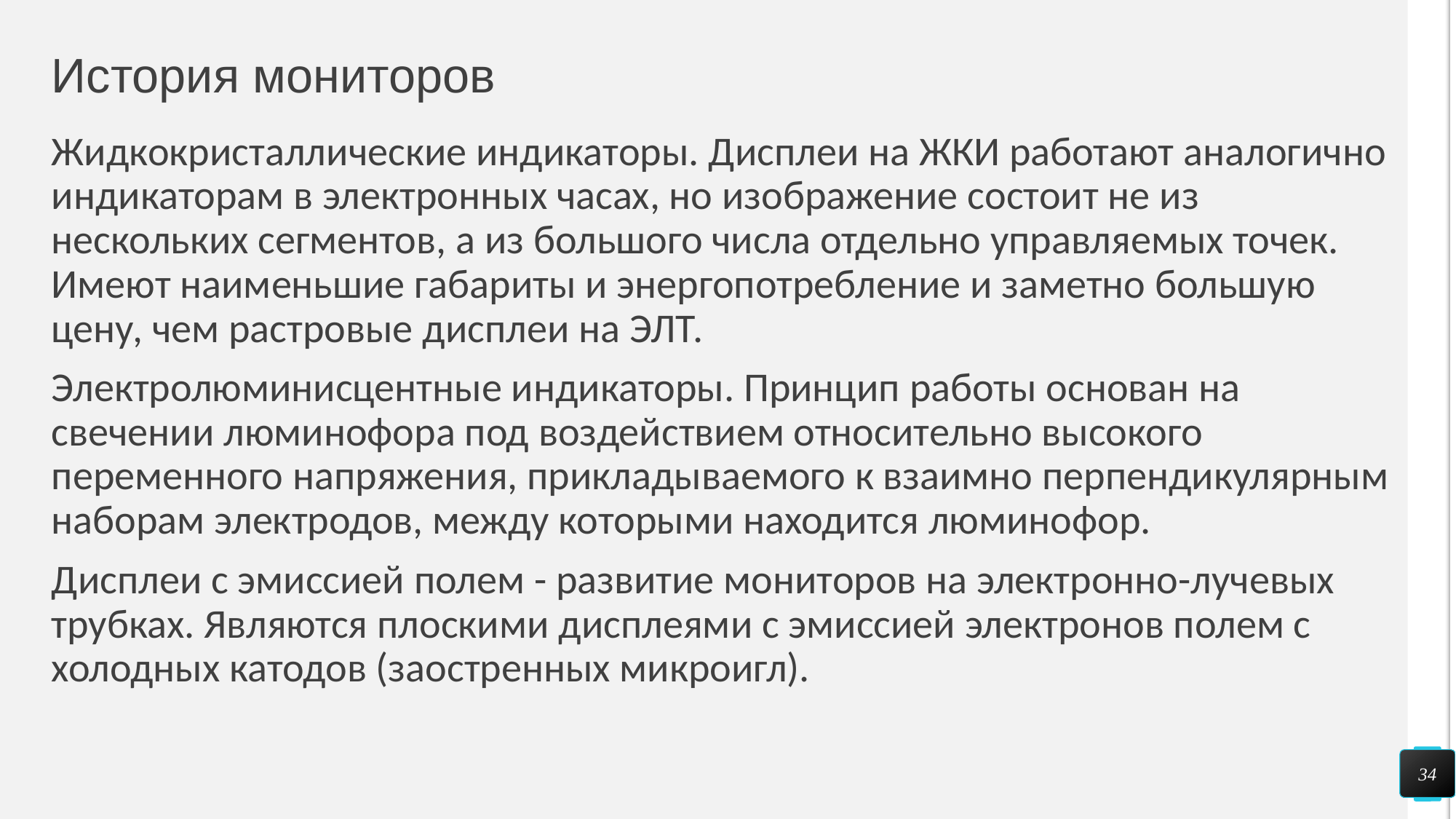

# История мониторов
Жидкокристаллические индикаторы. Дисплеи на ЖКИ работают аналогично индикаторам в электронных часах, но изображение состоит не из нескольких сегментов, а из большого числа отдельно управляемых точек. Имеют наименьшие габариты и энергопотребление и заметно большую цену, чем растровые дисплеи на ЭЛТ.
Электролюминисцентные индикаторы. Принцип работы основан на свечении люминофора под воздействием относительно высокого переменного напряжения, прикладываемого к взаимно перпендикулярным наборам электродов, между которыми находится люминофор.
Дисплеи с эмиссией полем - развитие мониторов на электронно-лучевых трубках. Являются плоскими дисплеями с эмиссией электронов полем с холодных катодов (заостренных микроигл).

34